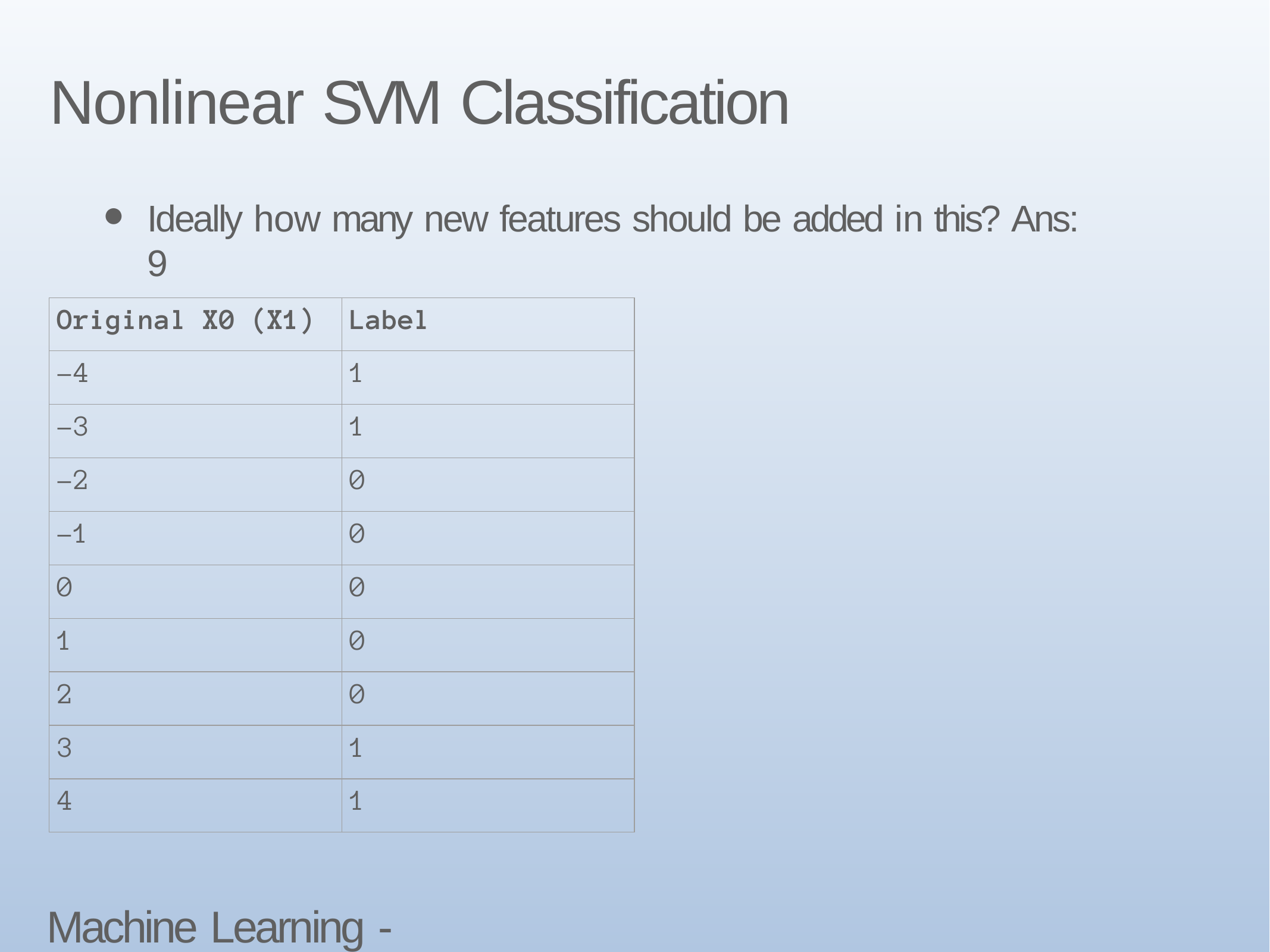

# Nonlinear SVM Classification
Ideally how many new features should be added in this? Ans: 9
| Original X0 (X1) | Label |
| --- | --- |
| -4 | 1 |
| -3 | 1 |
| -2 | 0 |
| -1 | 0 |
| 0 | 0 |
| 1 | 0 |
| 2 | 0 |
| 3 | 1 |
| 4 | 1 |
Machine Learning - SVM